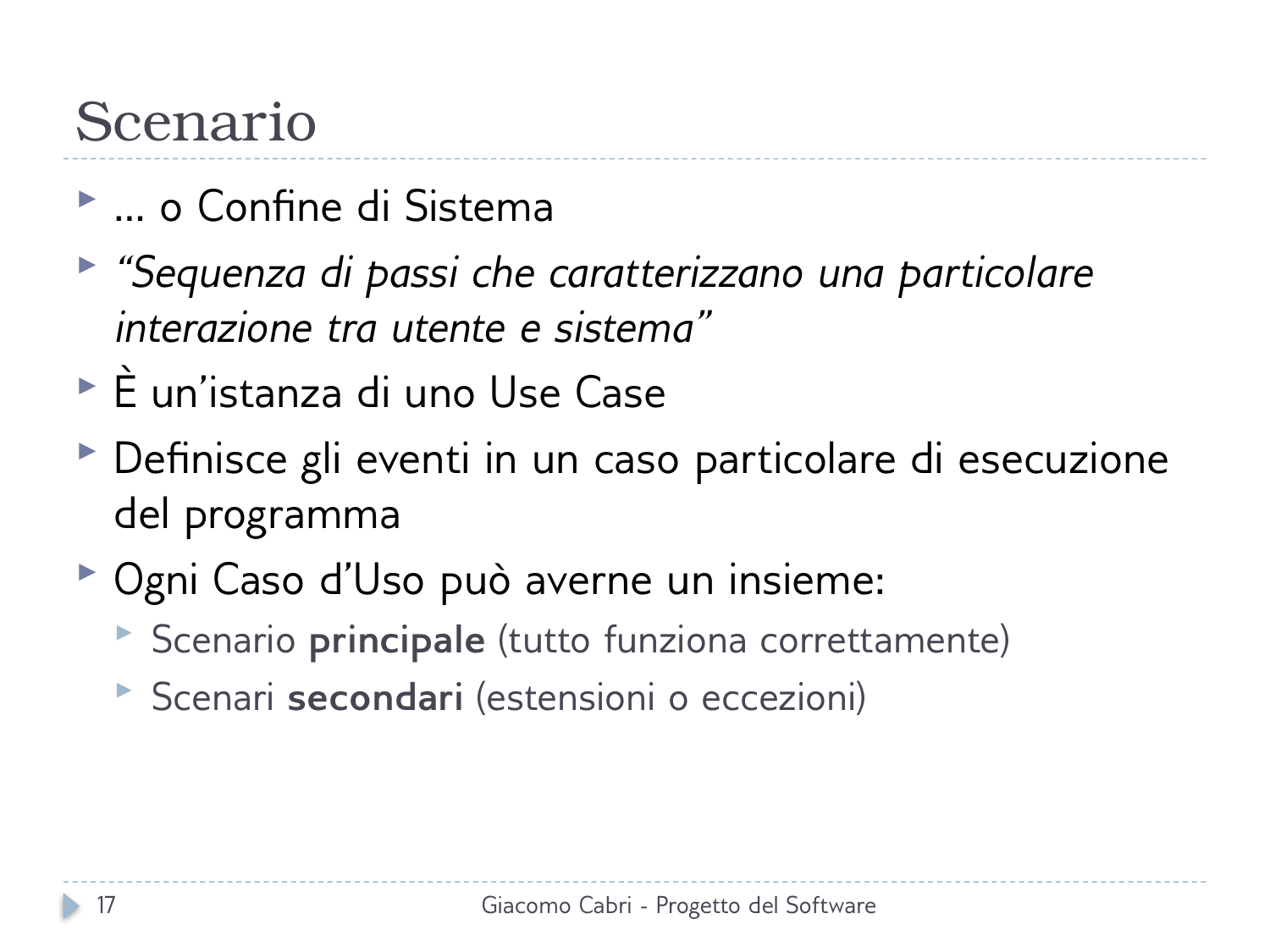

# Scenario
… o Confine di Sistema
“Sequenza di passi che caratterizzano una particolare interazione tra utente e sistema”
È un’istanza di uno Use Case
Definisce gli eventi in un caso particolare di esecuzione del programma
Ogni Caso d’Uso può averne un insieme:
Scenario principale (tutto funziona correttamente)
Scenari secondari (estensioni o eccezioni)
17
Giacomo Cabri - Progetto del Software